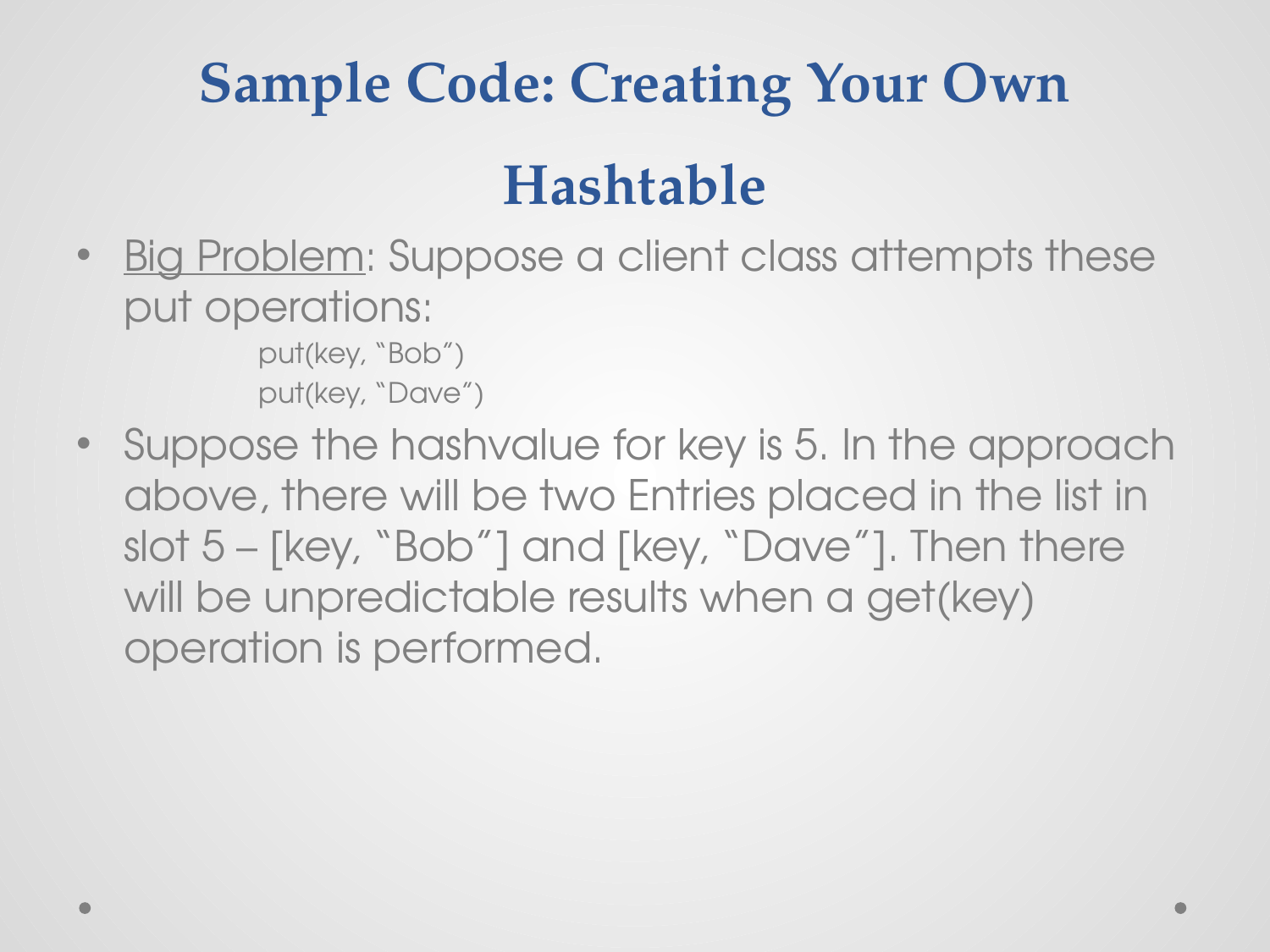

# Sample Code: Creating Your Own Hashtable
Big Problem: Suppose a client class attempts these put operations:
	put(key, “Bob”)
	put(key, “Dave”)
Suppose the hashvalue for key is 5. In the approach above, there will be two Entries placed in the list in slot 5 – [key, “Bob”] and [key, “Dave”]. Then there will be unpredictable results when a get(key) operation is performed.